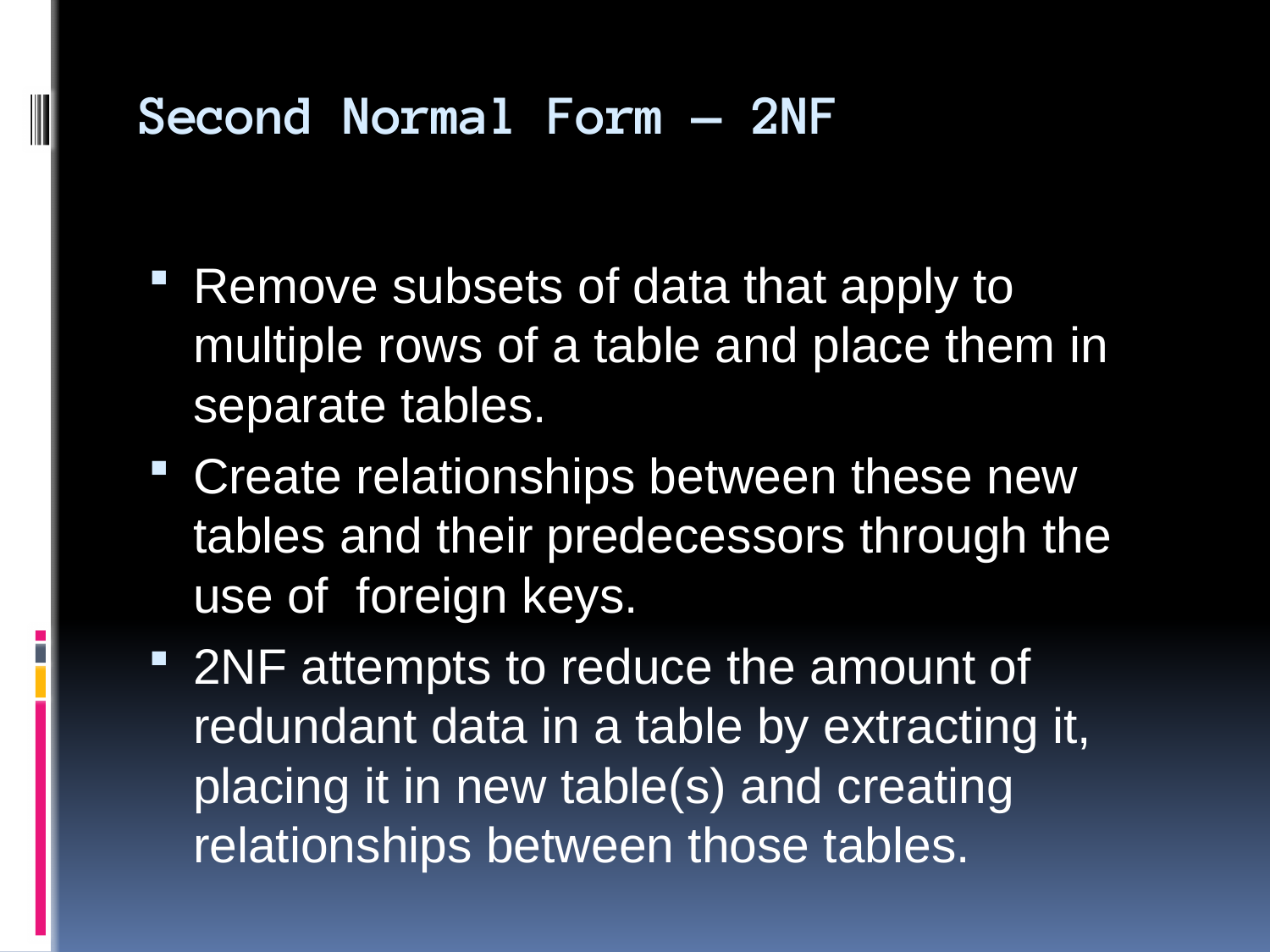

# Second Normal Form — 2NF
Remove subsets of data that apply to multiple rows of a table and place them in separate tables.
Create relationships between these new tables and their predecessors through the use of  foreign keys.
2NF attempts to reduce the amount of redundant data in a table by extracting it, placing it in new table(s) and creating relationships between those tables.